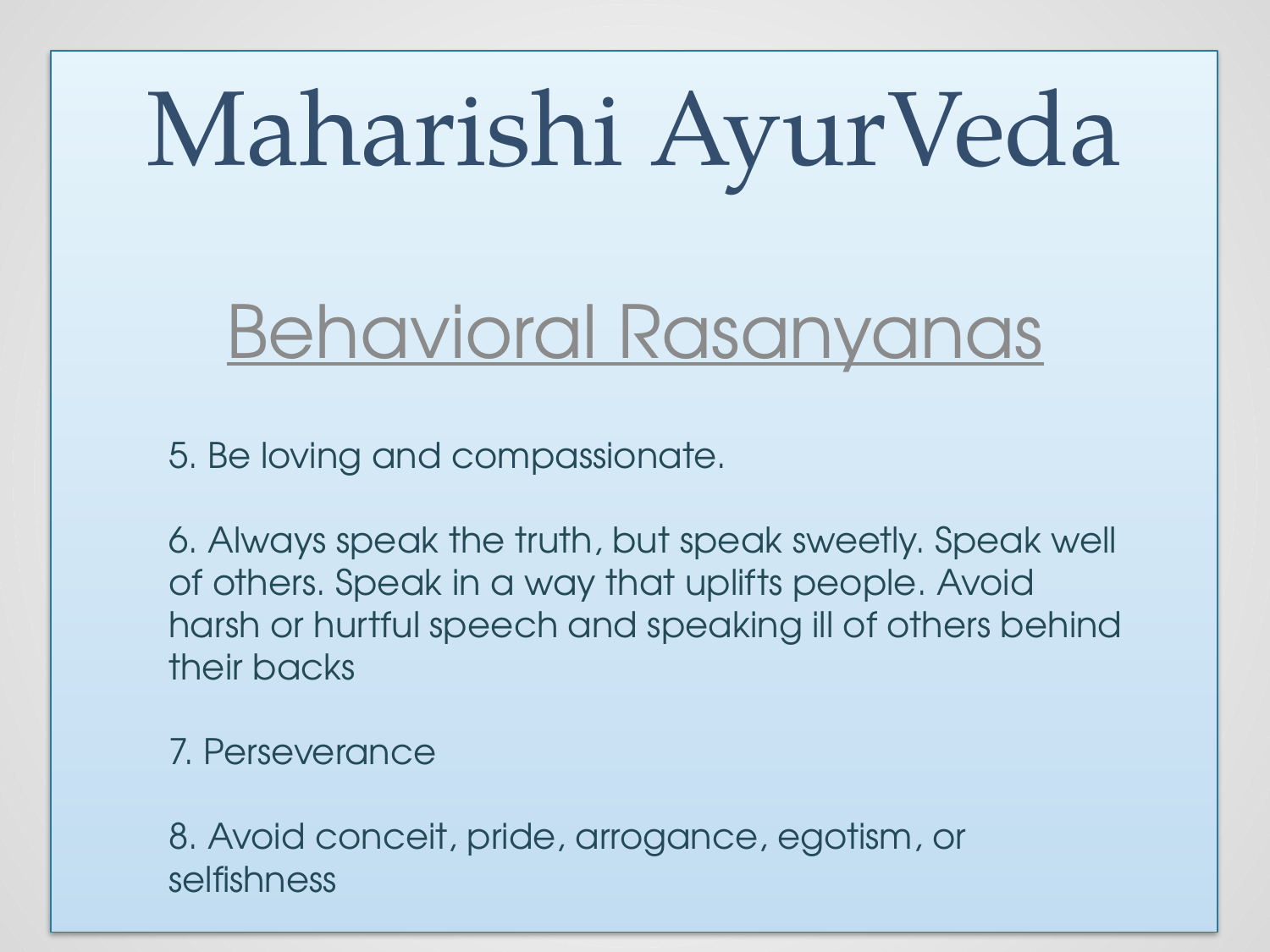

# Maharishi AyurVeda

Behavioral Rasanyanas
5. Be loving and compassionate.

6. Always speak the truth, but speak sweetly. Speak well of others. Speak in a way that uplifts people. Avoid harsh or hurtful speech and speaking ill of others behind their backs

7. Perseverance

8. Avoid conceit, pride, arrogance, egotism, or selfishness